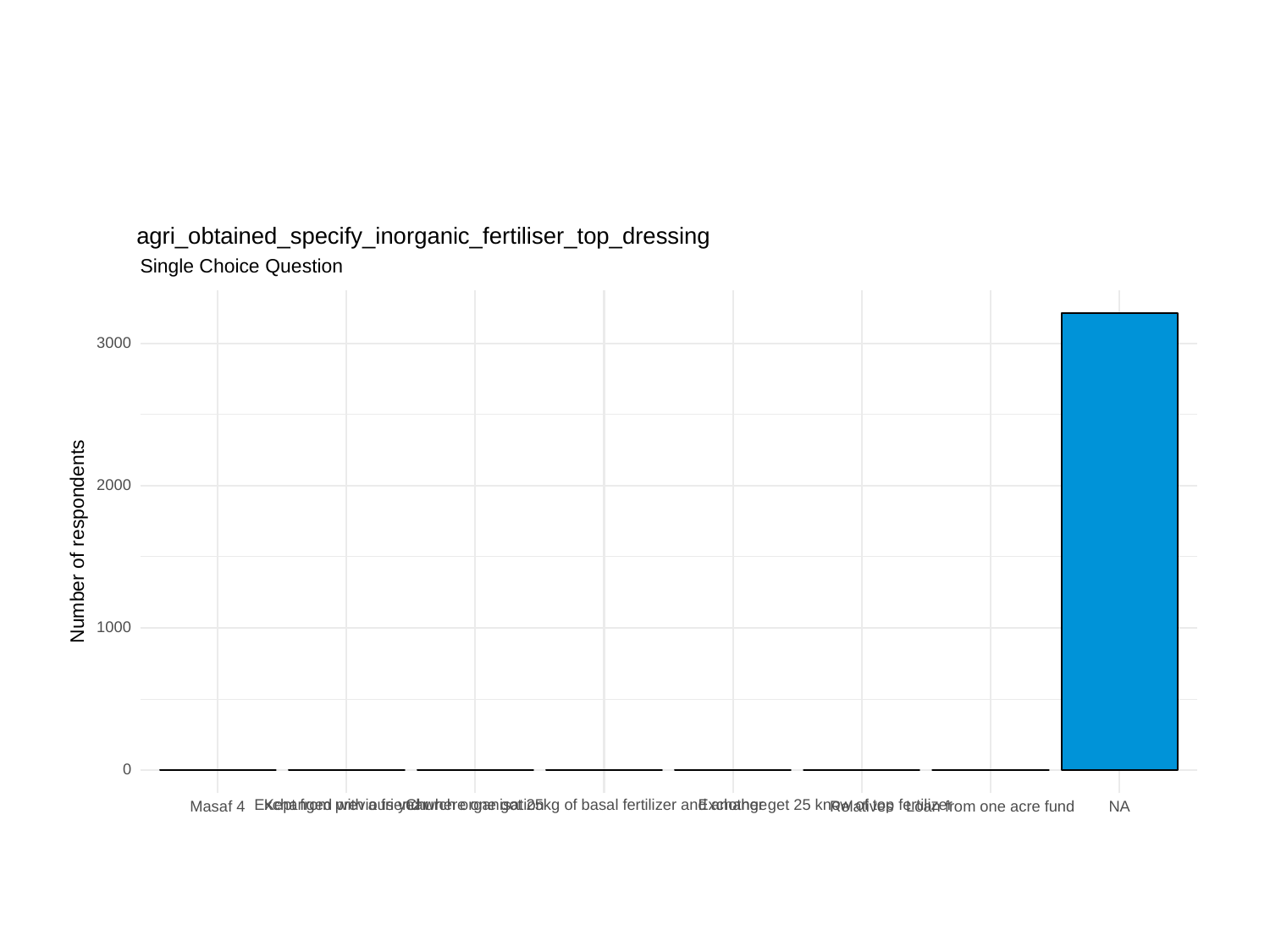

agri_obtained_specify_inorganic_fertiliser_top_dressing
Single Choice Question

3000

2000

Number of respondents

1000

0

Exchanged with a friend where one got 25kg of basal fertilizer and another get 25 know of top fertilizer
Kept from previous year
Church organisation
Exchange
Masaf 4
Loan from one acre fund
Relatives
NA